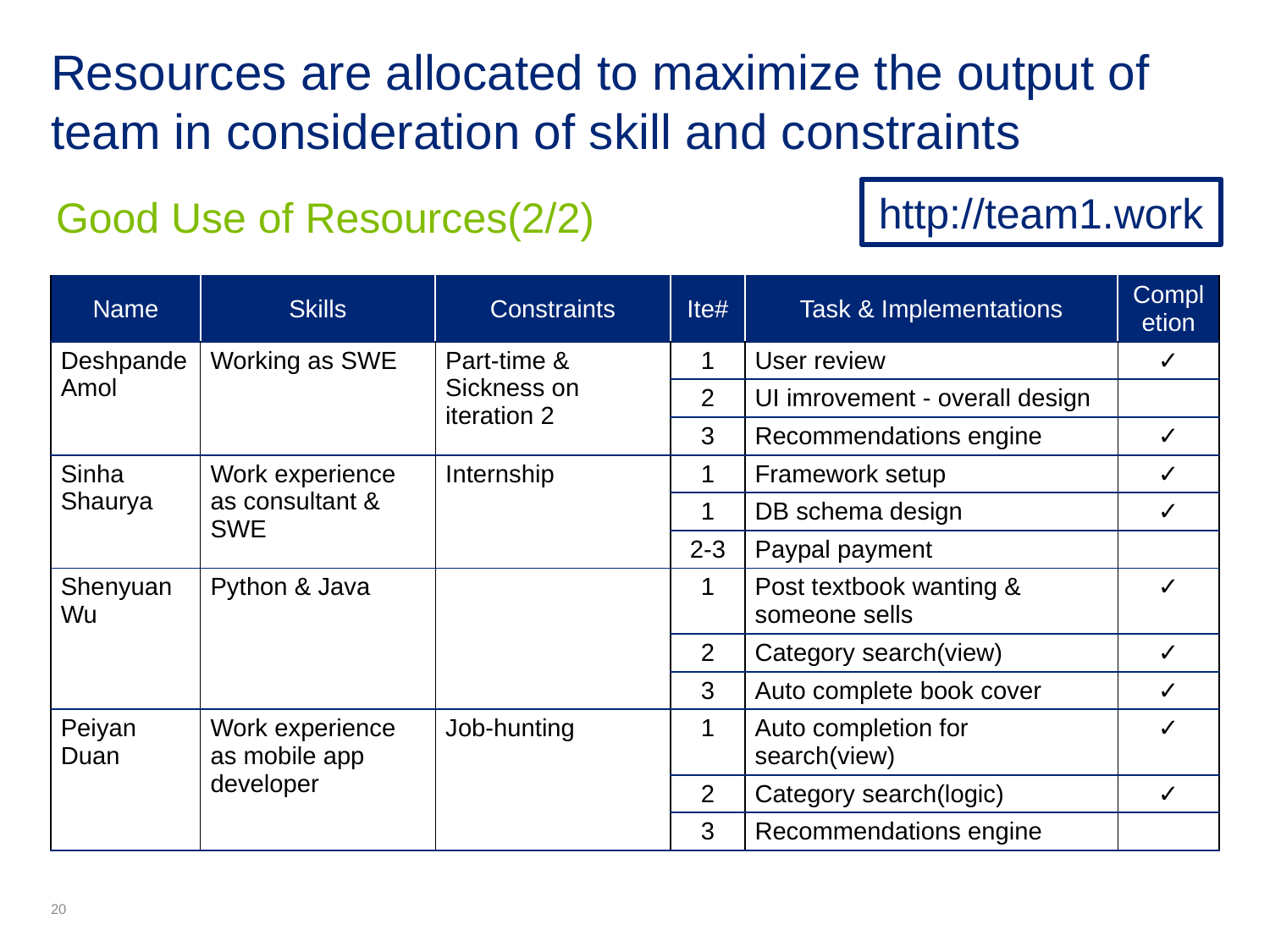

# Resources are allocated to maximize the output of team in consideration of skill and constraints
Good Use of Resources(2/2)
| Name | Skills | Constraints | Ite# | Task & Implementations | Completion |
| --- | --- | --- | --- | --- | --- |
| Deshpande Amol | Working as SWE | Part-time & Sickness on iteration 2 | 1 | User review | ✓ |
|  |  |  | 2 | UI imrovement - overall design |  |
|  |  |  | 3 | Recommendations engine | ✓ |
| Sinha Shaurya | Work experience as consultant & SWE | Internship | 1 | Framework setup | ✓ |
|  |  |  | 1 | DB schema design | ✓ |
|  |  |  | 2-3 | Paypal payment |  |
| Shenyuan Wu | Python & Java |  | 1 | Post textbook wanting & someone sells | ✓ |
|  |  |  | 2 | Category search(view) | ✓ |
|  |  |  | 3 | Auto complete book cover | ✓ |
| Peiyan Duan | Work experience as mobile app developer | Job-hunting | 1 | Auto completion for search(view) | ✓ |
|  |  |  | 2 | Category search(logic) | ✓ |
|  |  |  | 3 | Recommendations engine |  |